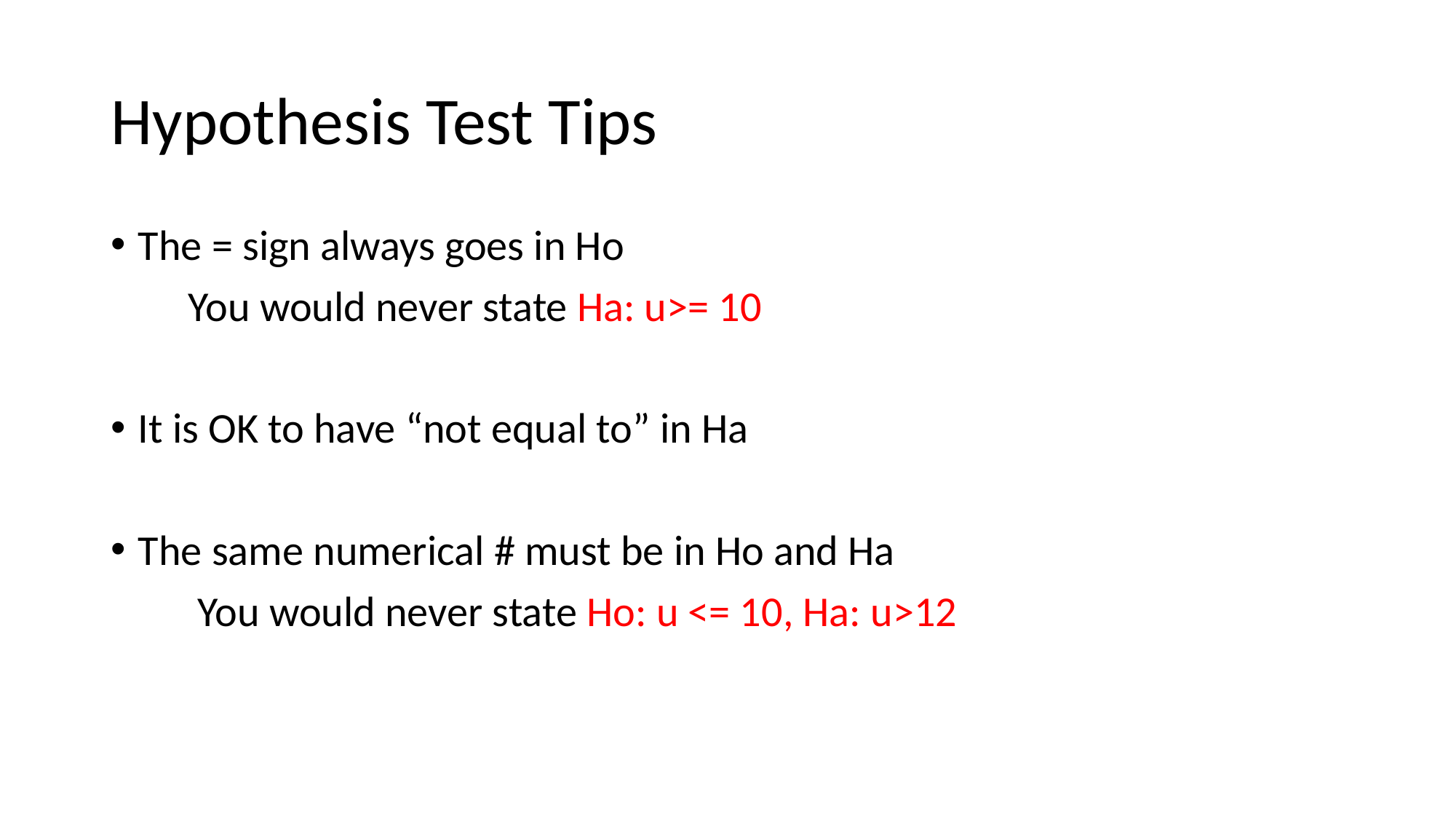

# Hypothesis Test Tips
The = sign always goes in Ho
        You would never state Ha: u>= 10

It is OK to have “not equal to” in Ha

The same numerical # must be in Ho and Ha
         You would never state Ho: u <= 10, Ha: u>12